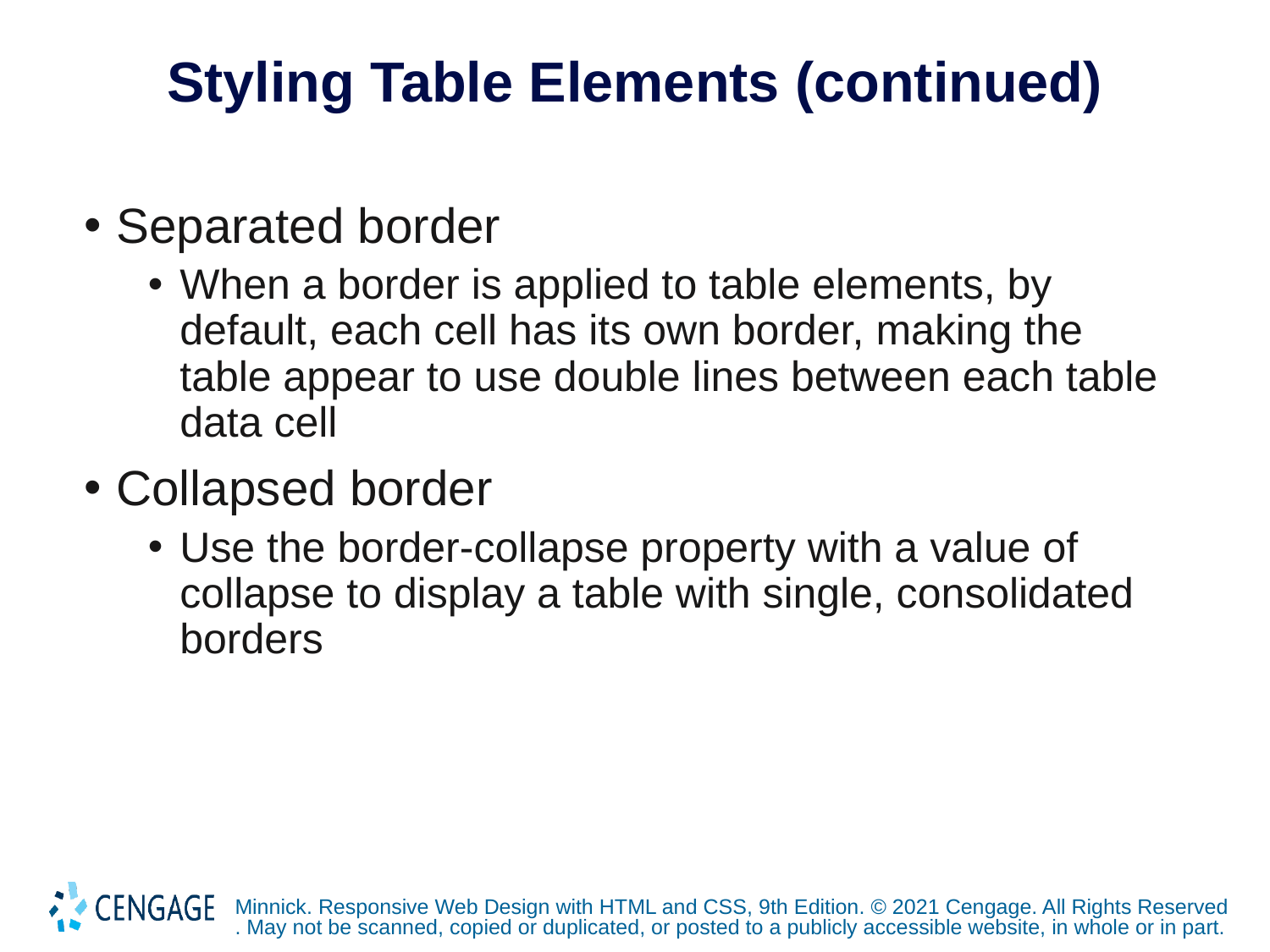

# Styling Table Elements (continued)
Separated border
When a border is applied to table elements, by default, each cell has its own border, making the table appear to use double lines between each table data cell
Collapsed border
Use the border-collapse property with a value of collapse to display a table with single, consolidated borders
Minnick. Responsive Web Design with HTML and CSS, 9th Edition. © 2021 Cengage. All Rights Reserved. May not be scanned, copied or duplicated, or posted to a publicly accessible website, in whole or in part.